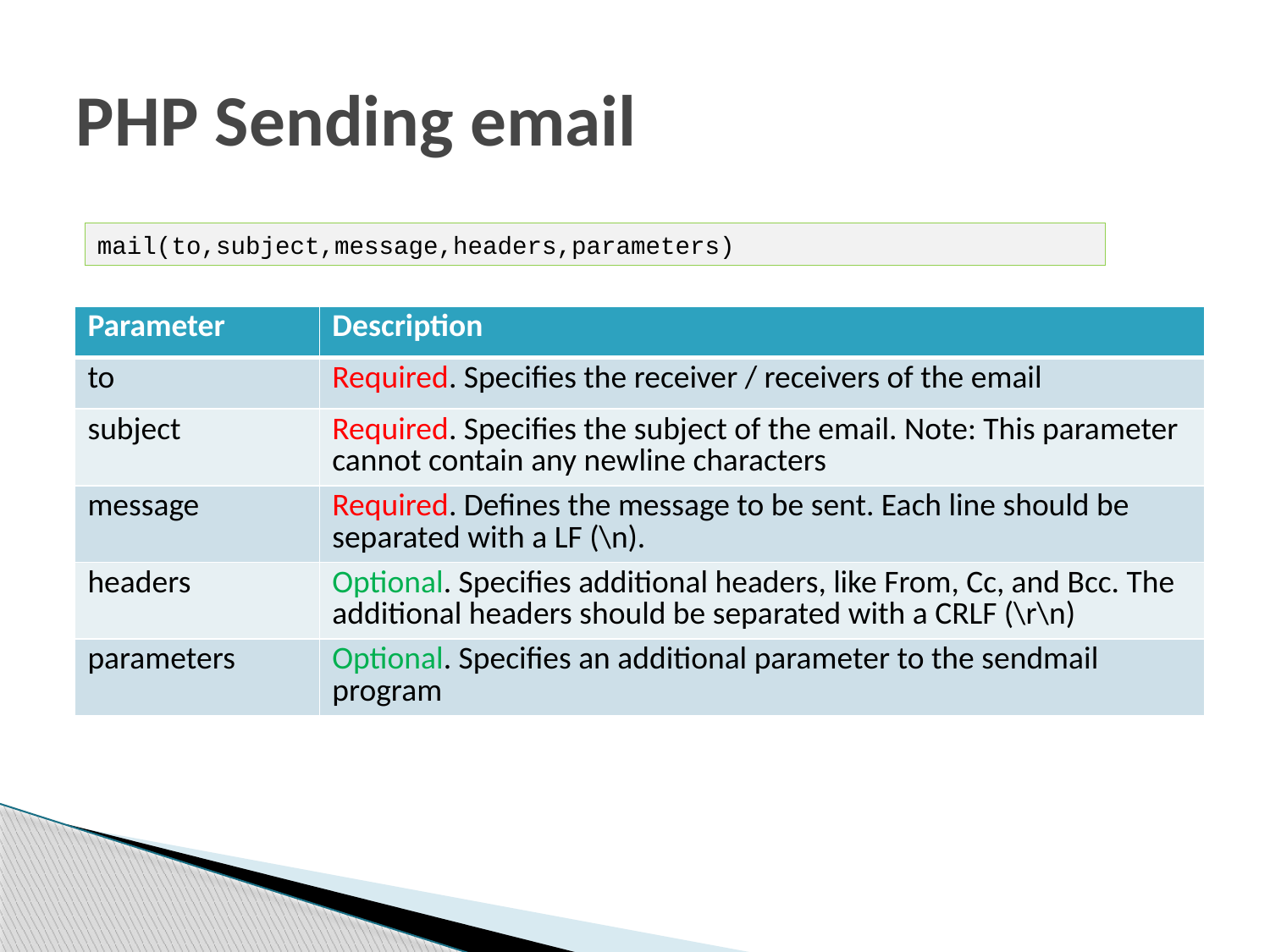

# PHP Sending email
mail(to,subject,message,headers,parameters)
| Parameter | Description |
| --- | --- |
| to | Required. Specifies the receiver / receivers of the email |
| subject | Required. Specifies the subject of the email. Note: This parameter cannot contain any newline characters |
| message | Required. Defines the message to be sent. Each line should be separated with a LF (\n). |
| headers | Optional. Specifies additional headers, like From, Cc, and Bcc. The additional headers should be separated with a CRLF (\r\n) |
| parameters | Optional. Specifies an additional parameter to the sendmail program |